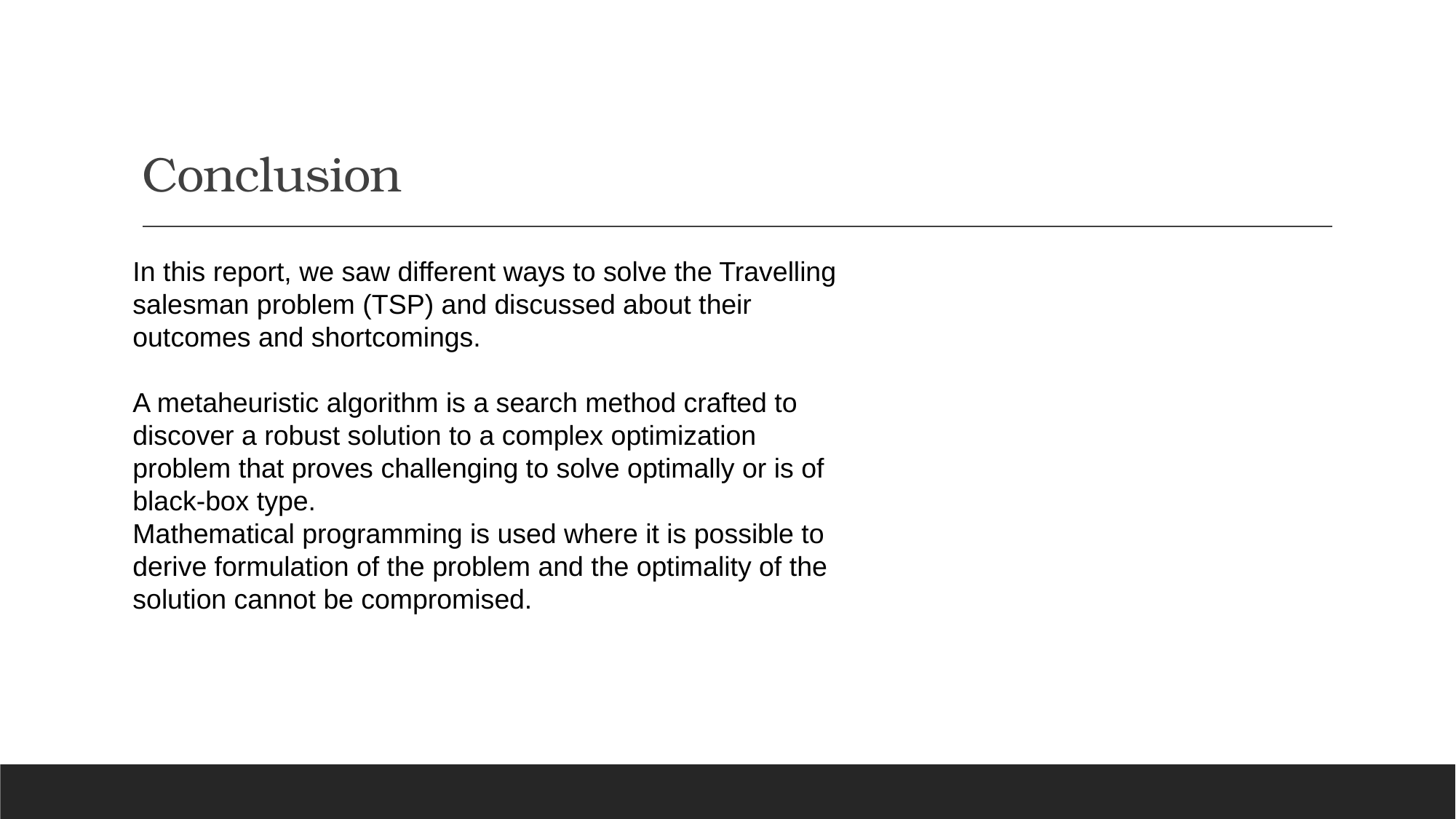

# Conclusion
In this report, we saw different ways to solve the Travelling salesman problem (TSP) and discussed about their outcomes and shortcomings.

A metaheuristic algorithm is a search method crafted to discover a robust solution to a complex optimization problem that proves challenging to solve optimally or is of black-box type.
Mathematical programming is used where it is possible to derive formulation of the problem and the optimality of the solution cannot be compromised.